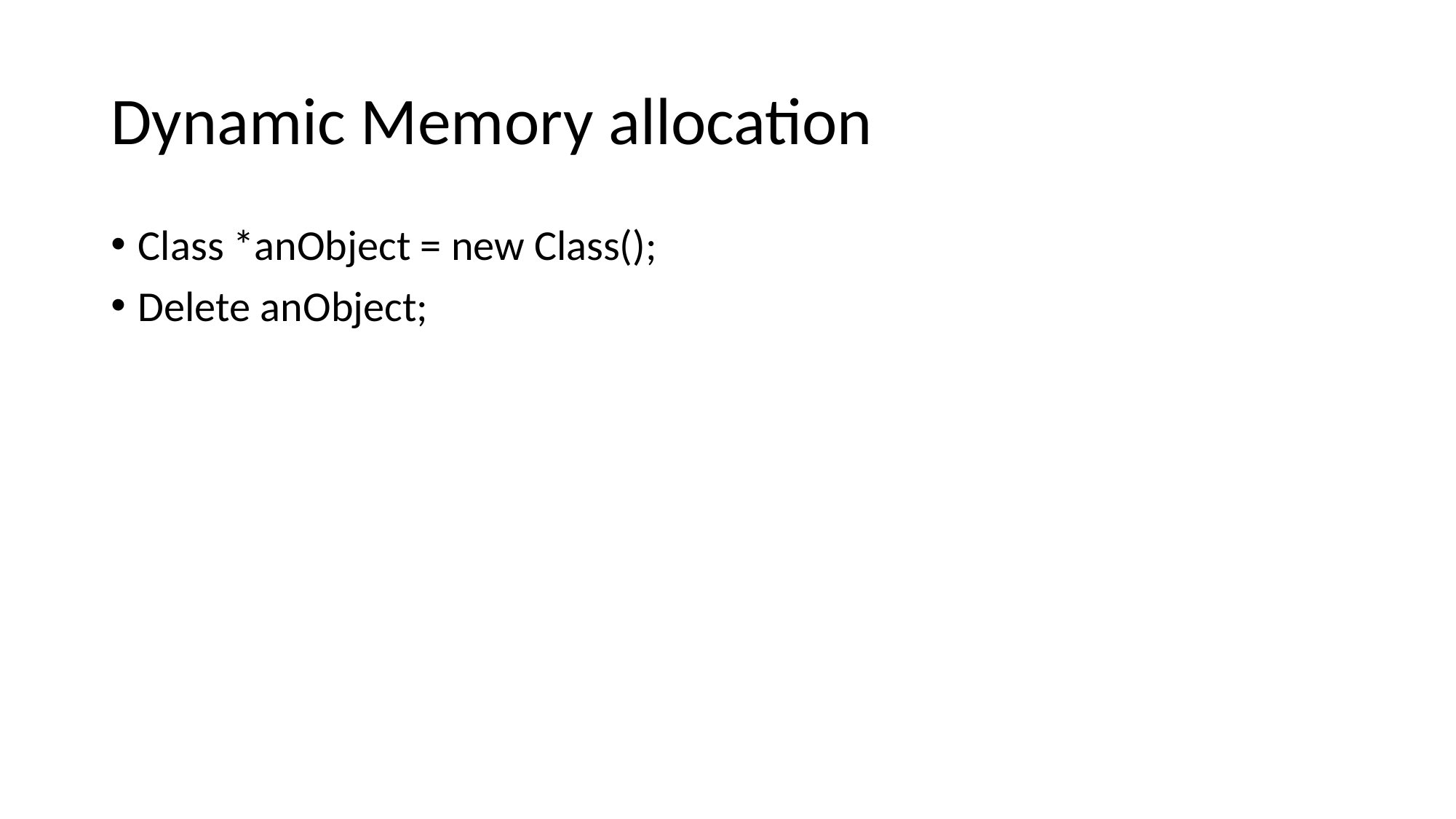

# Dynamic Memory allocation
Class *anObject = new Class();
Delete anObject;